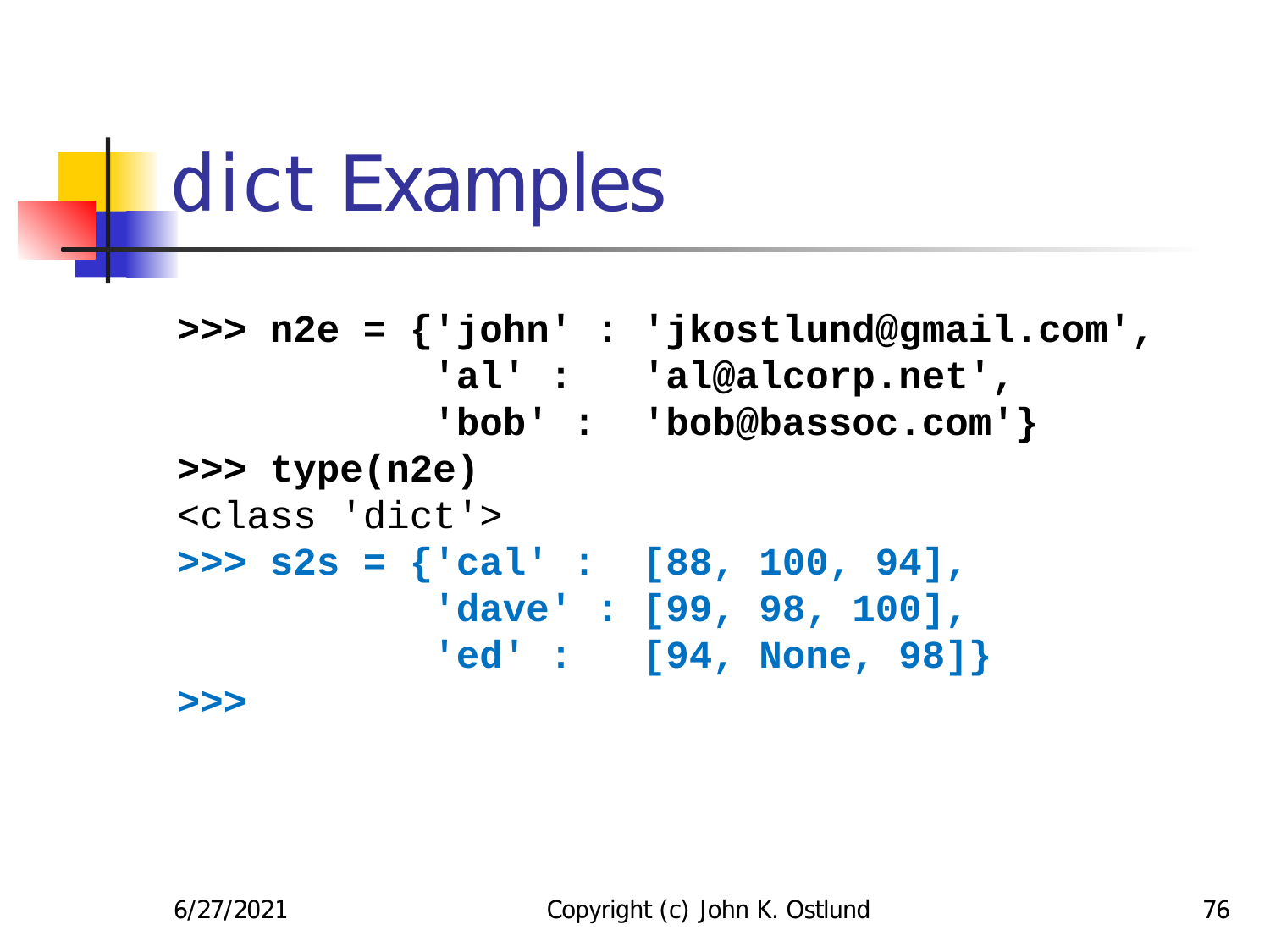

# dict Examples

>>> n2e = {'john' : 'jkostlund@gmail.com',
           'al' :   'al@alcorp.net',
           'bob' :  'bob@bassoc.com'}
>>> type(n2e)
<class 'dict'>
>>> s2s = {'cal' :  [88, 100, 94],
           'dave' : [99, 98, 100],
           'ed' :   [94, None, 98]}
>>>
6/27/2021
Copyright (c) John K. Ostlund
76